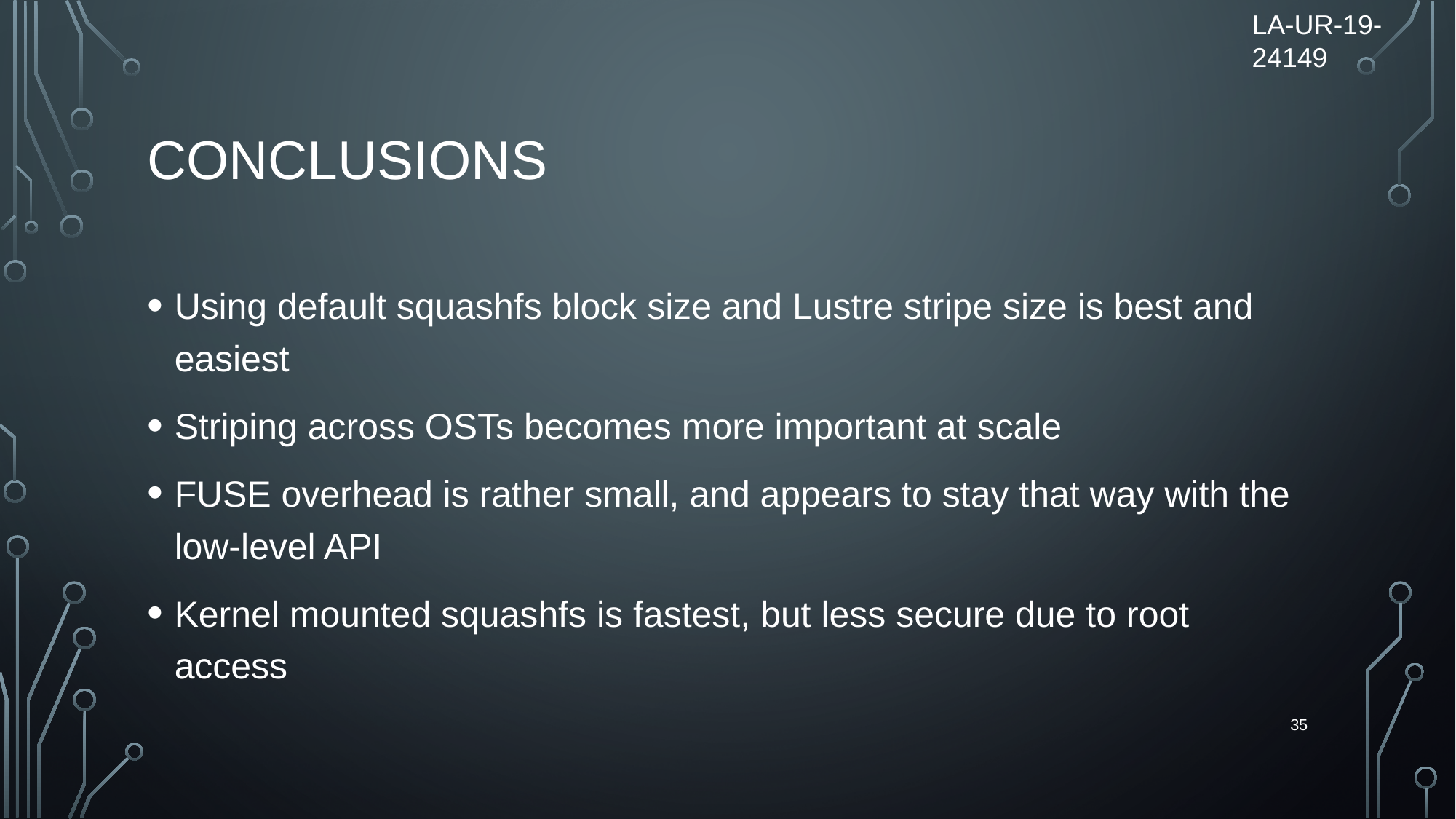

LA-UR-19-24149
# Conclusions
Using default squashfs block size and Lustre stripe size is best and easiest
Striping across OSTs becomes more important at scale
FUSE overhead is rather small, and appears to stay that way with the low-level API
Kernel mounted squashfs is fastest, but less secure due to root access
35